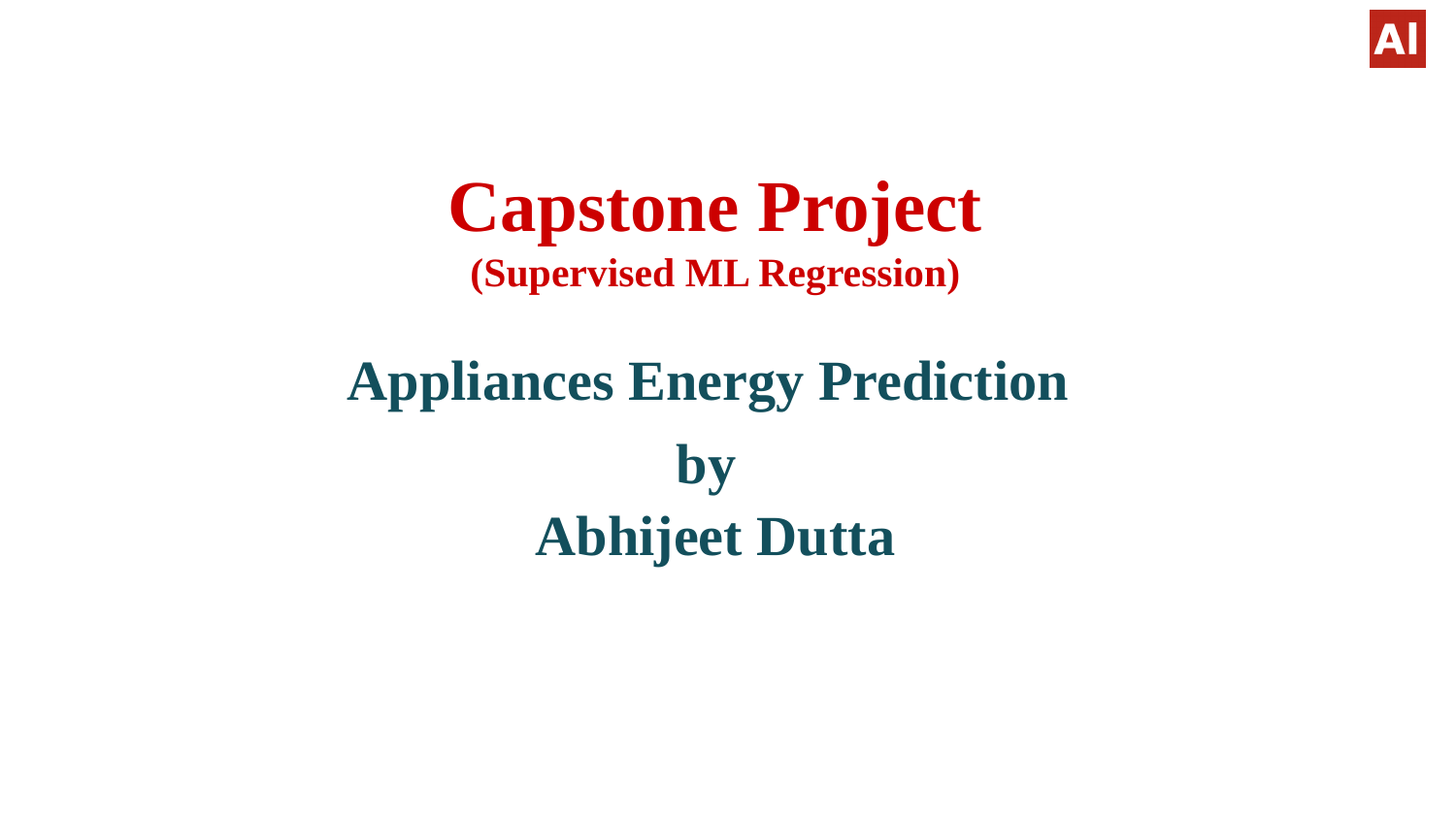

# Capstone Project (Supervised ML Regression)
Appliances Energy Prediction
by
Abhijeet Dutta